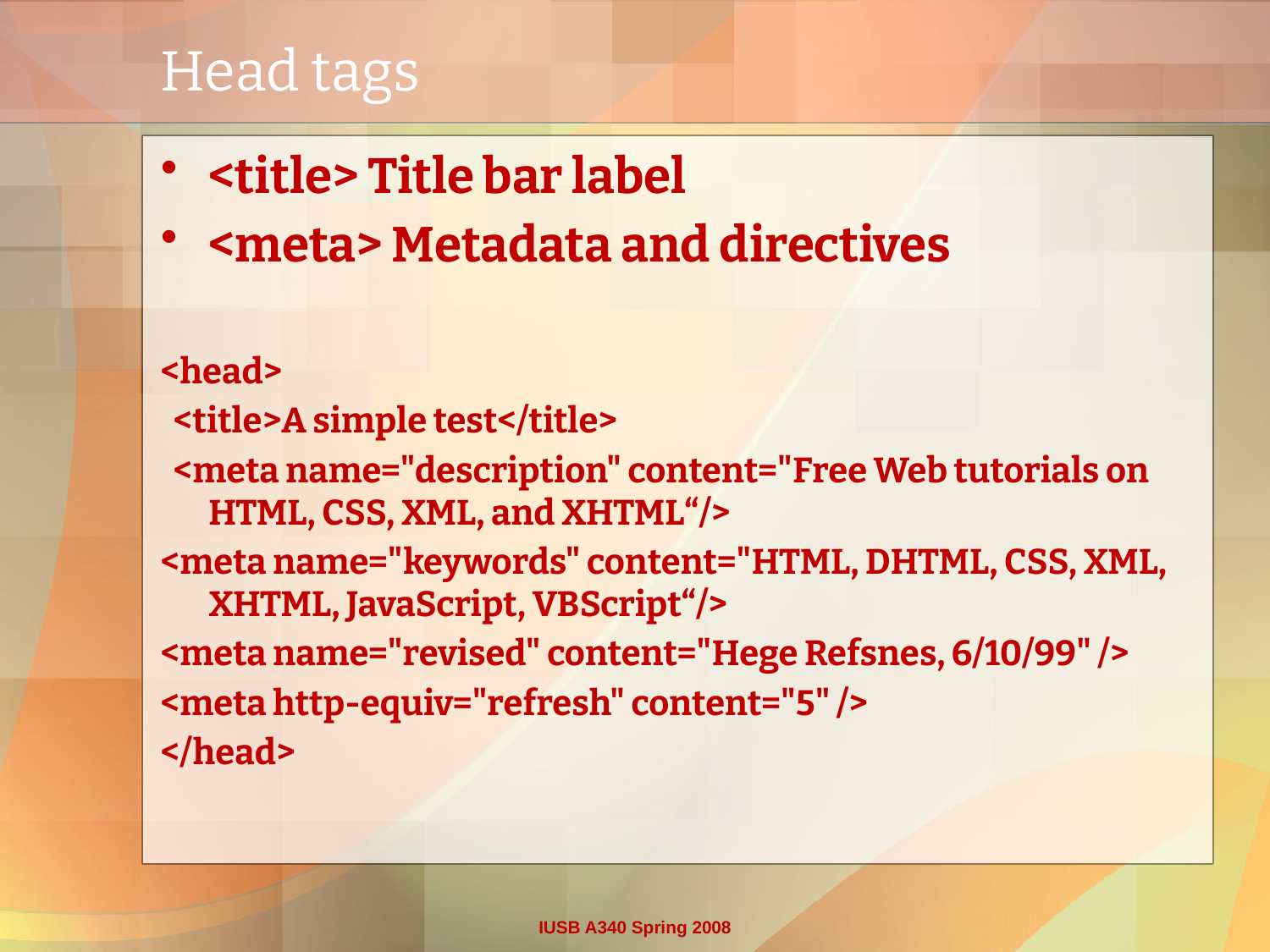

# Head tags
<title> Title bar label
<meta> Metadata and directives

<head>
  <title>A simple test</title>
  <meta name="description" content="Free Web tutorials on HTML, CSS, XML, and XHTML“/>
<meta name="keywords" content="HTML, DHTML, CSS, XML, XHTML, JavaScript, VBScript“/>
<meta name="revised" content="Hege Refsnes, 6/10/99" />
<meta http-equiv="refresh" content="5" />
</head>
IUSB A340 Spring 2008